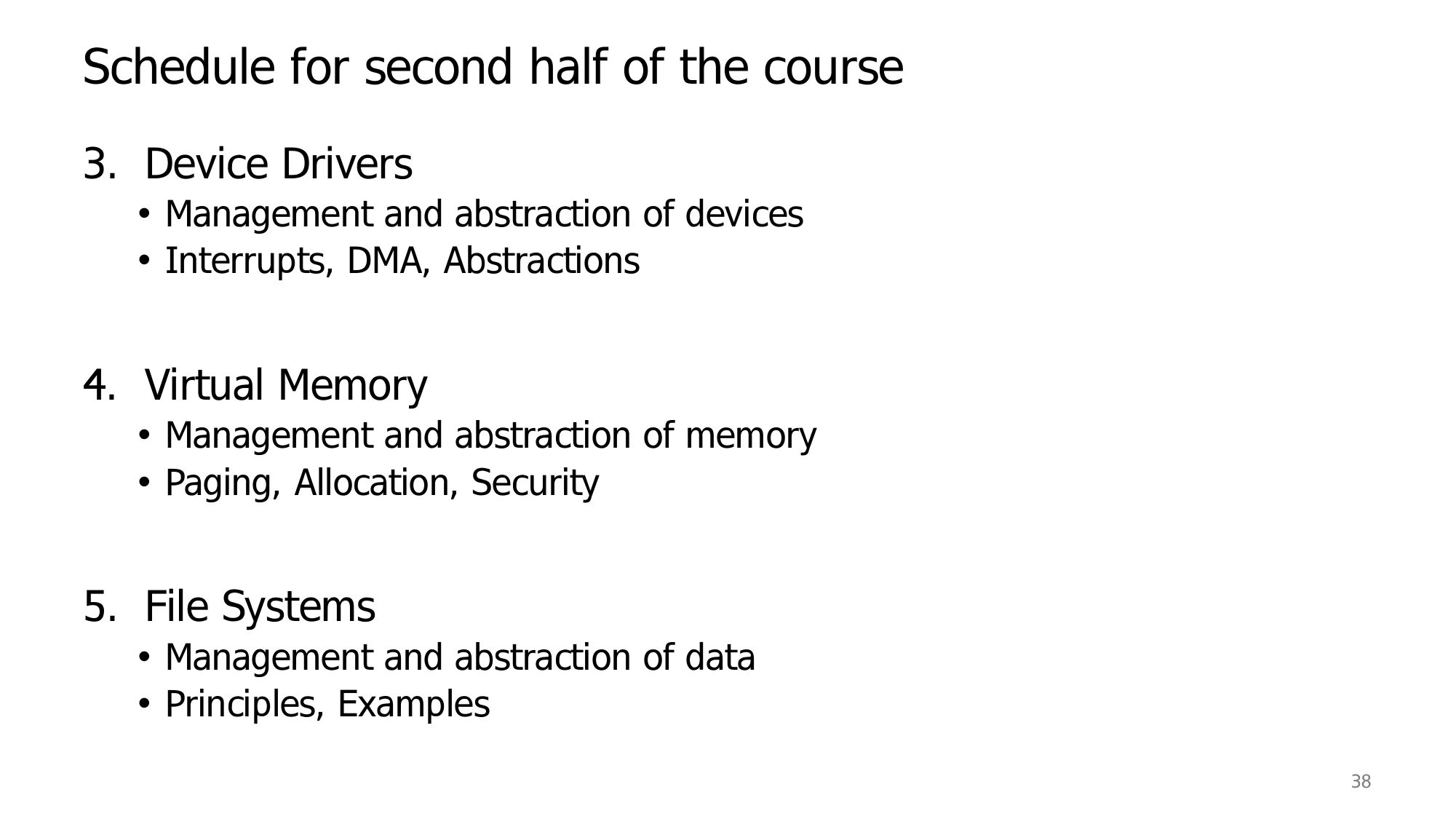

# Schedule for second half of the course
Device Drivers
Management and abstraction of devices
Interrupts, DMA, Abstractions

Virtual Memory
Management and abstraction of memory
Paging, Allocation, Security

File Systems
Management and abstraction of data
Principles, Examples

38